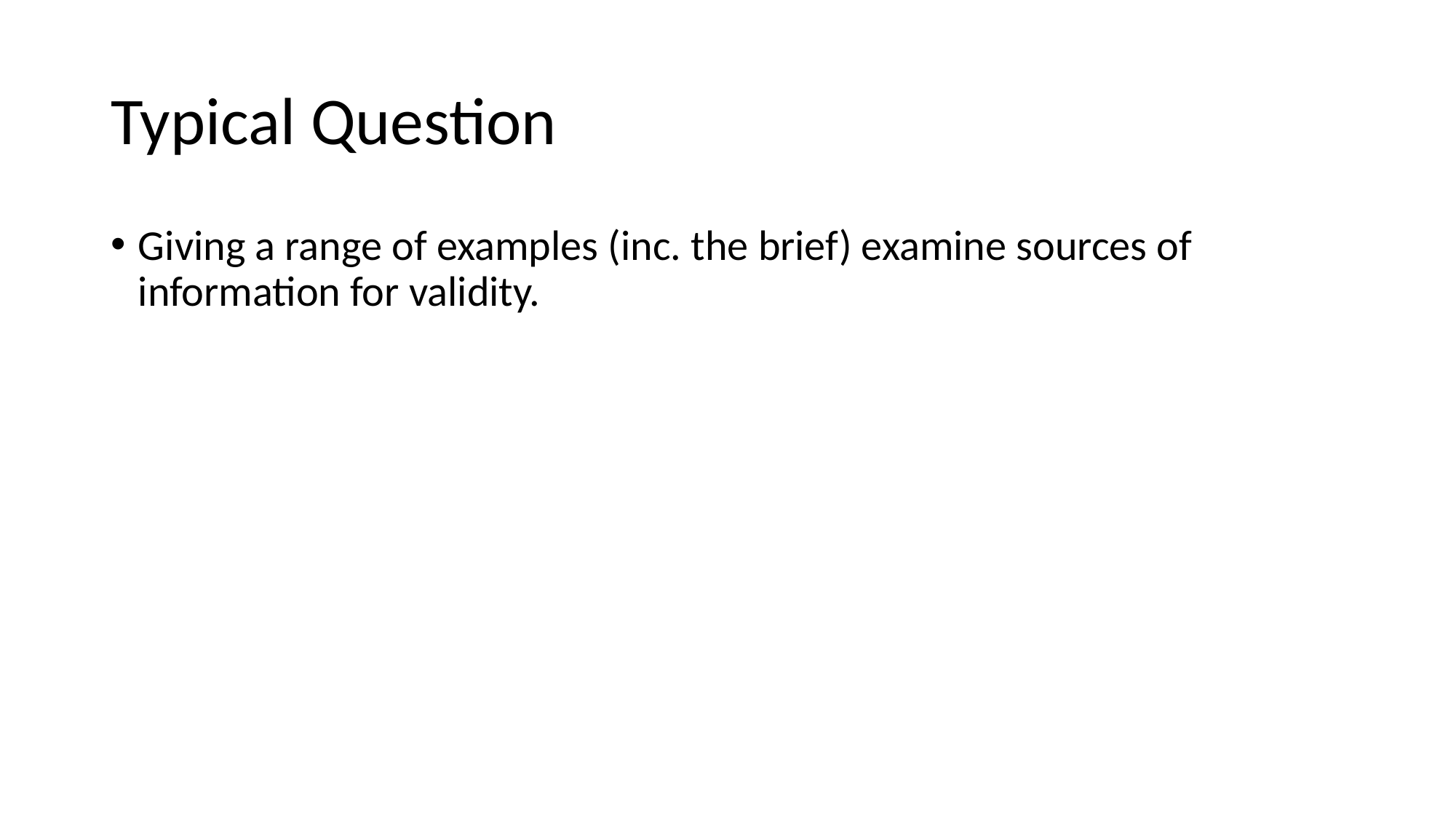

# Typical Question
Giving a range of examples (inc. the brief) examine sources of information for validity.